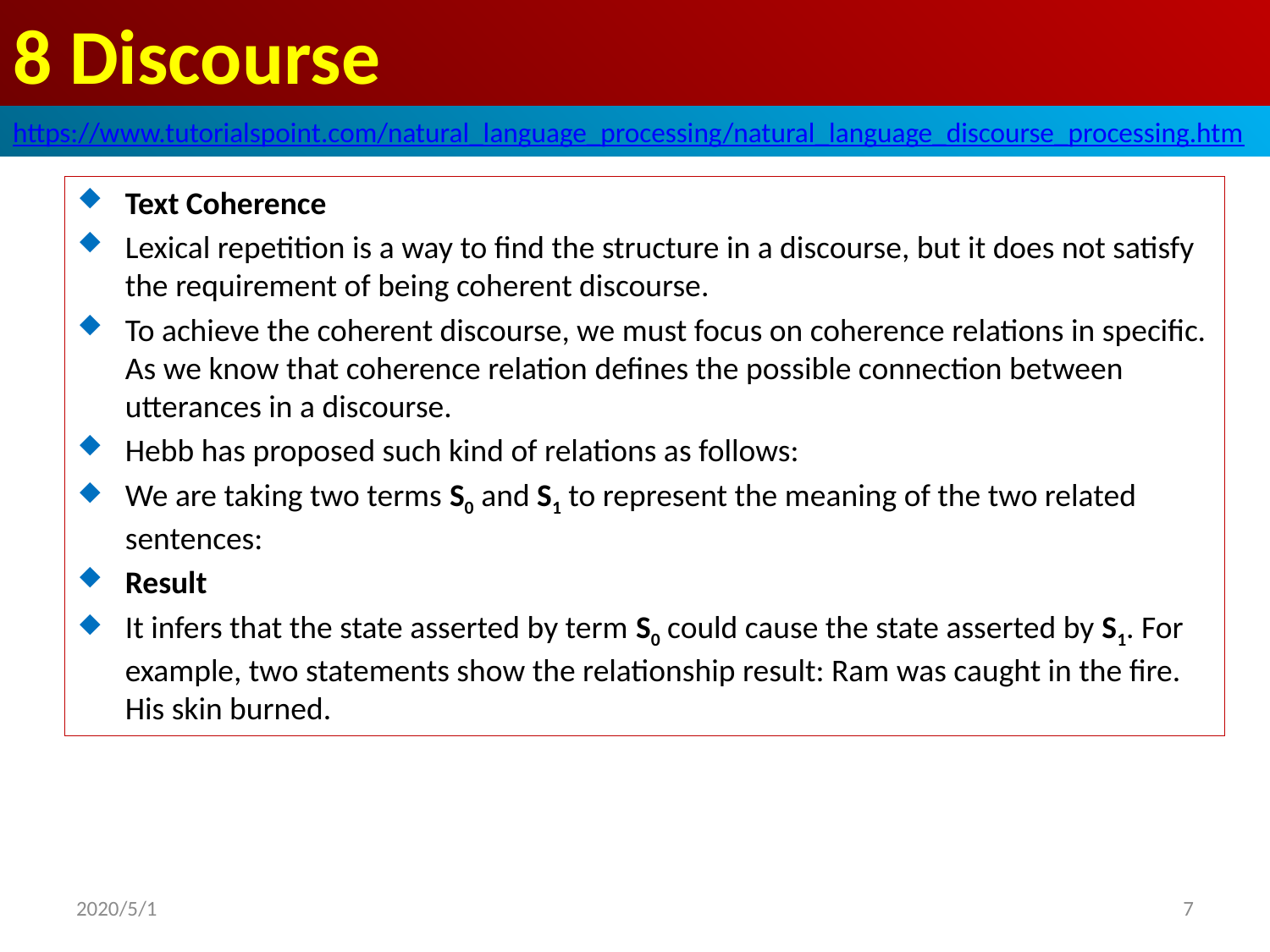

# 8 Discourse
https://www.tutorialspoint.com/natural_language_processing/natural_language_discourse_processing.htm
Text Coherence
Lexical repetition is a way to find the structure in a discourse, but it does not satisfy the requirement of being coherent discourse.
To achieve the coherent discourse, we must focus on coherence relations in specific. As we know that coherence relation defines the possible connection between utterances in a discourse.
Hebb has proposed such kind of relations as follows:
We are taking two terms S0 and S1 to represent the meaning of the two related sentences:
Result
It infers that the state asserted by term S0 could cause the state asserted by S1. For example, two statements show the relationship result: Ram was caught in the fire. His skin burned.
2020/5/1
7